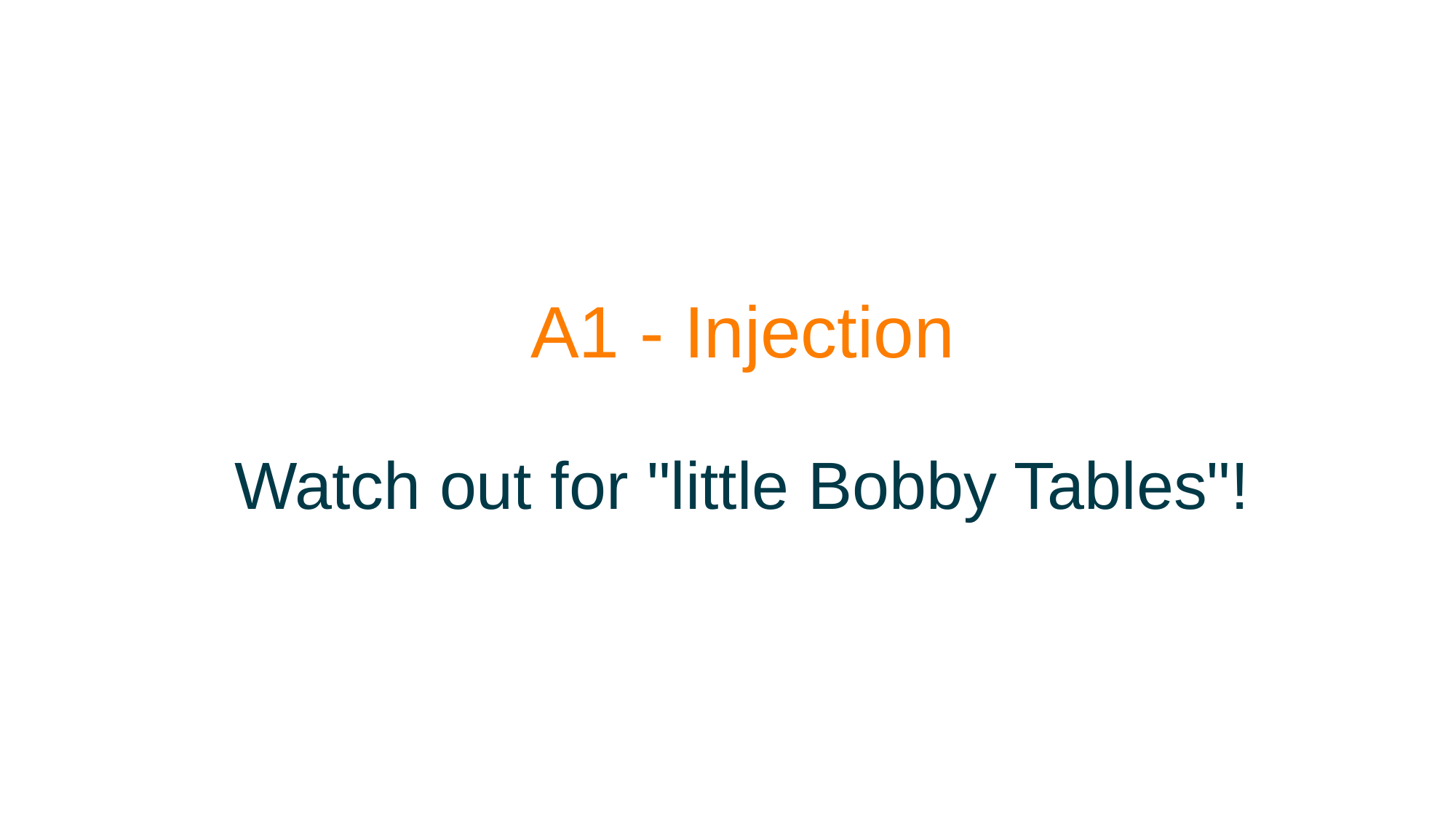

# A1 - Injection Watch out for "little Bobby Tables"!